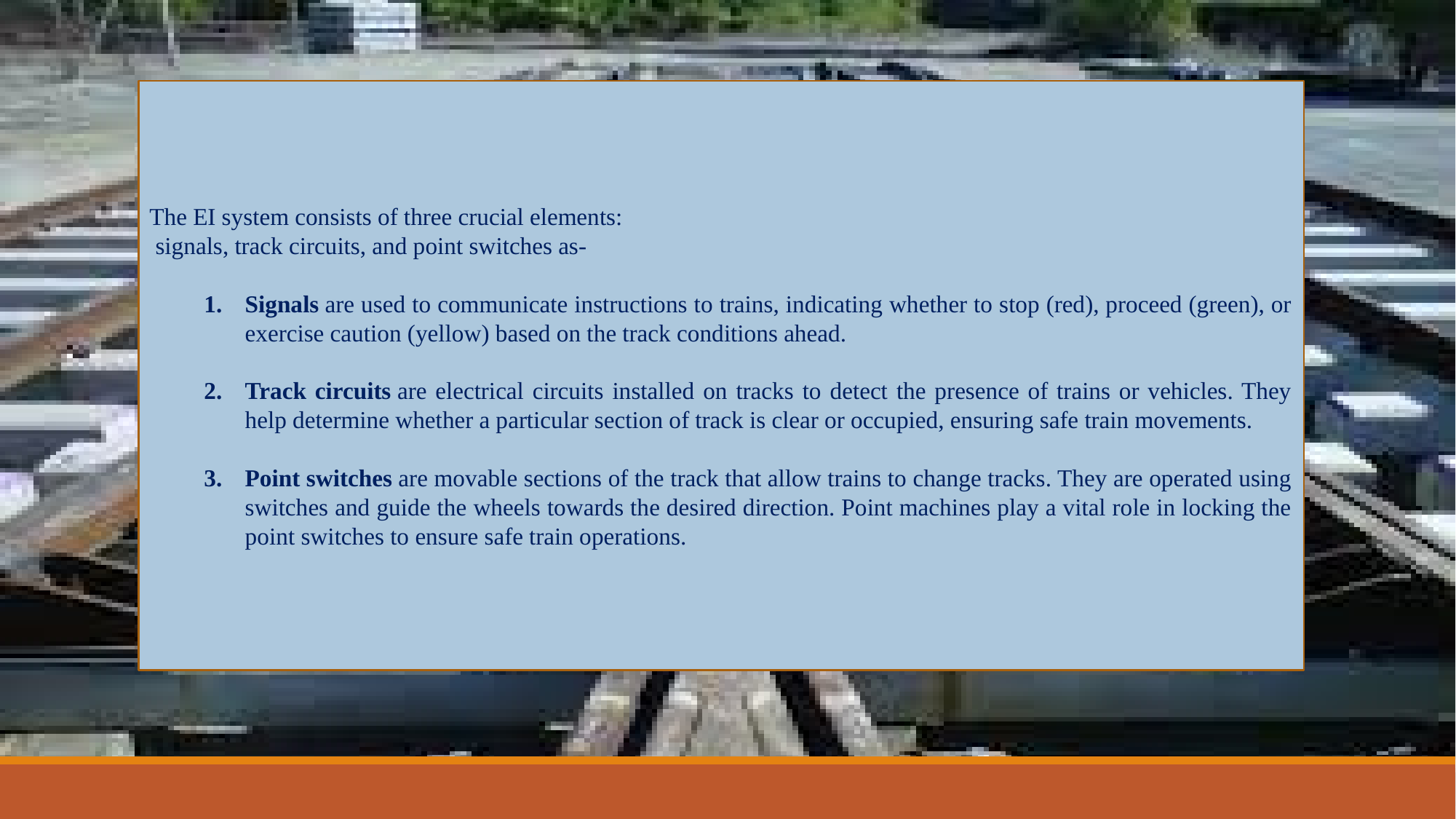

The EI system consists of three crucial elements:
 signals, track circuits, and point switches as-

Signals are used to communicate instructions to trains, indicating whether to stop (red), proceed (green), or exercise caution (yellow) based on the track conditions ahead.

Track circuits are electrical circuits installed on tracks to detect the presence of trains or vehicles. They help determine whether a particular section of track is clear or occupied, ensuring safe train movements.

Point switches are movable sections of the track that allow trains to change tracks. They are operated using switches and guide the wheels towards the desired direction. Point machines play a vital role in locking the point switches to ensure safe train operations.